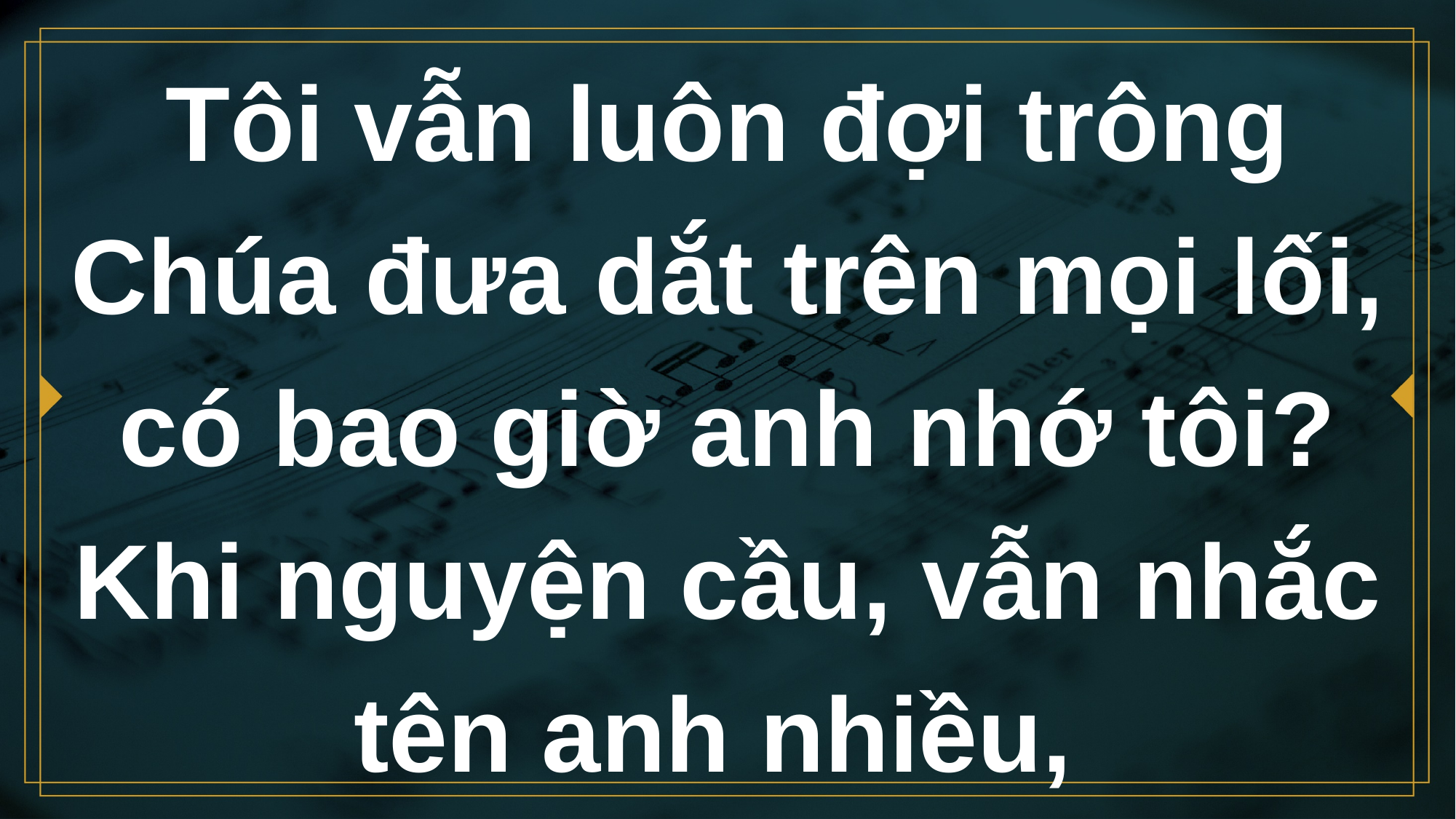

# Tôi vẫn luôn đợi trông Chúa đưa dắt trên mọi lối, có bao giờ anh nhớ tôi? Khi nguyện cầu, vẫn nhắc tên anh nhiều,